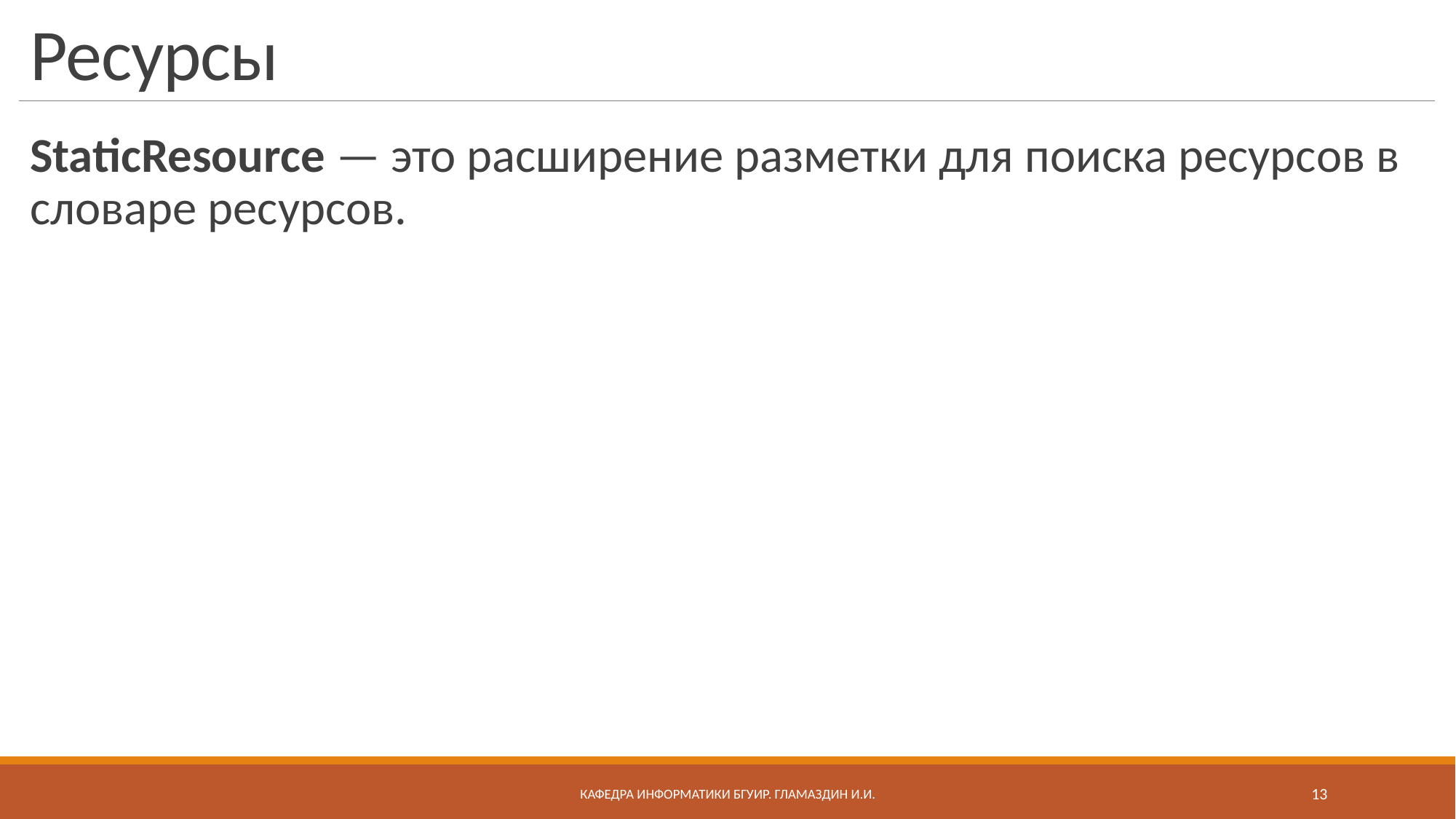

# Ресурсы
StaticResource — это расширение разметки для поиска ресурсов в словаре ресурсов.
Кафедра информатики бгуир. Гламаздин И.и.
13